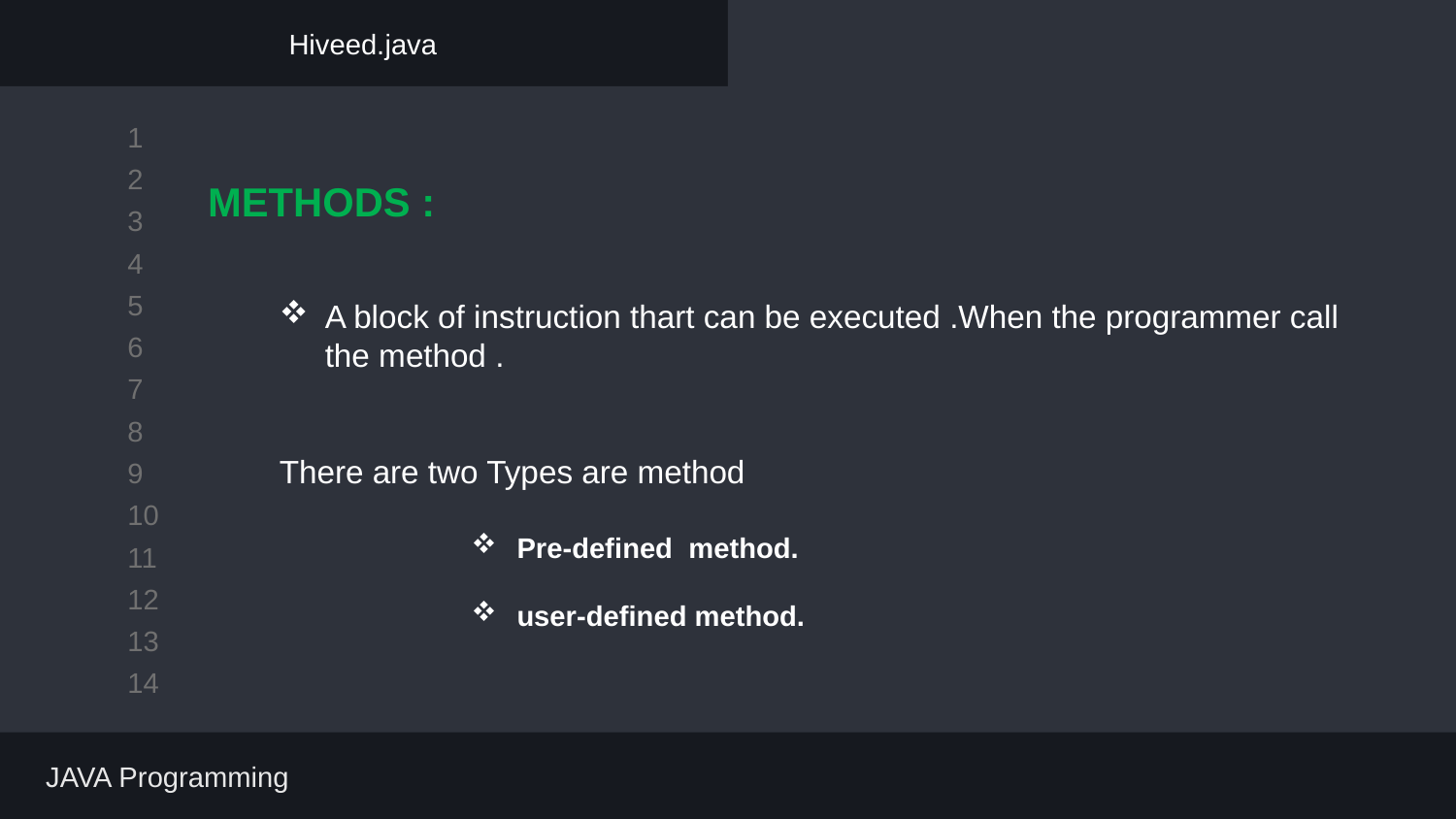

Hiveed.java
METHODS :
A block of instruction thart can be executed .When the programmer call the method .

There are two Types are method
Pre-defined  method.

user-defined method.
 JAVA Programming